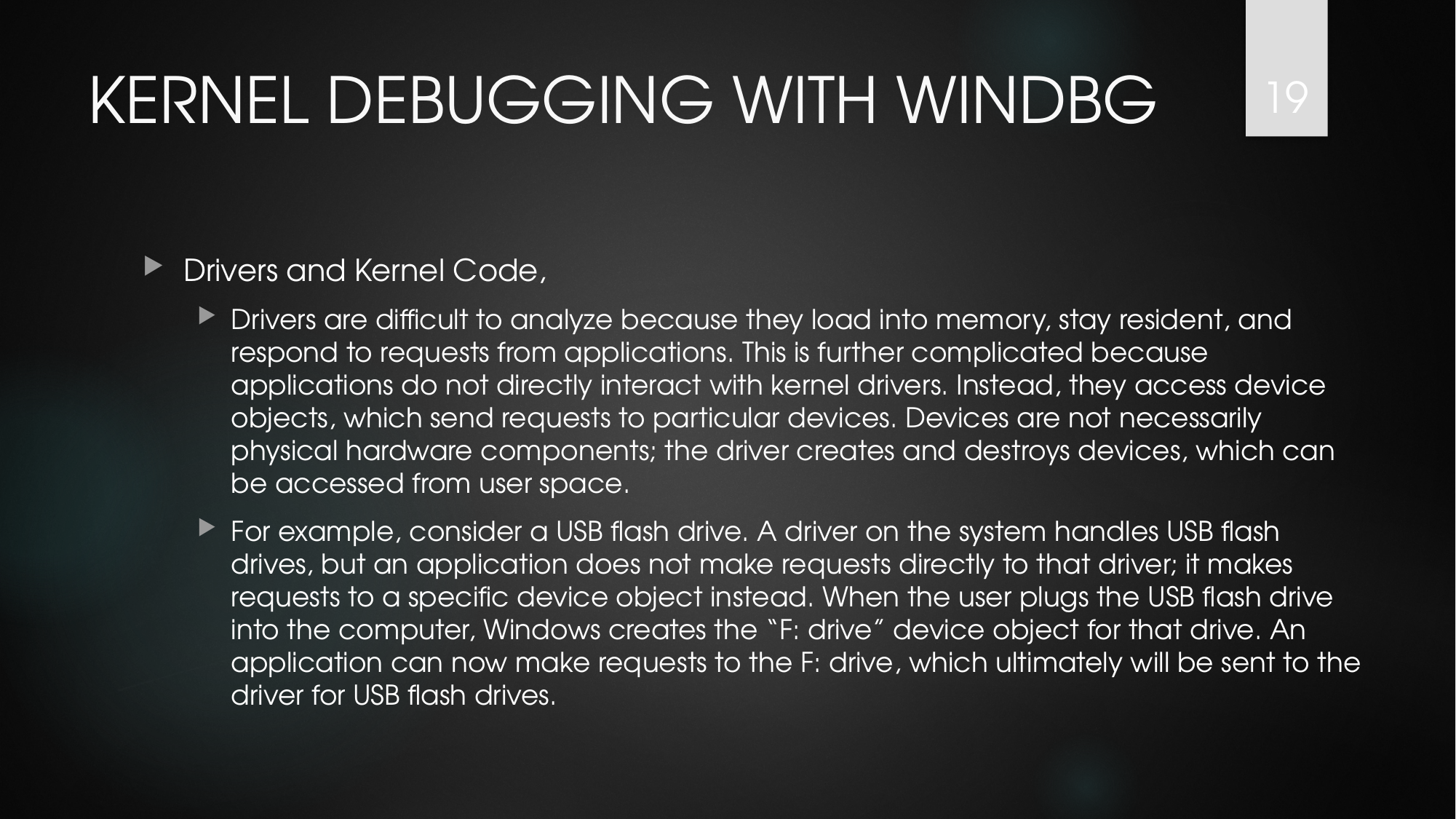

19
# KERNEL DEBUGGING WITH WINDBG
Drivers and Kernel Code,
Drivers are difficult to analyze because they load into memory, stay resident, and respond to requests from applications. This is further complicated because applications do not directly interact with kernel drivers. Instead, they access device objects, which send requests to particular devices. Devices are not necessarily physical hardware components; the driver creates and destroys devices, which can be accessed from user space.
For example, consider a USB flash drive. A driver on the system handles USB flash drives, but an application does not make requests directly to that driver; it makes requests to a specific device object instead. When the user plugs the USB flash drive into the computer, Windows creates the “F: drive” device object for that drive. An application can now make requests to the F: drive, which ultimately will be sent to the driver for USB flash drives.